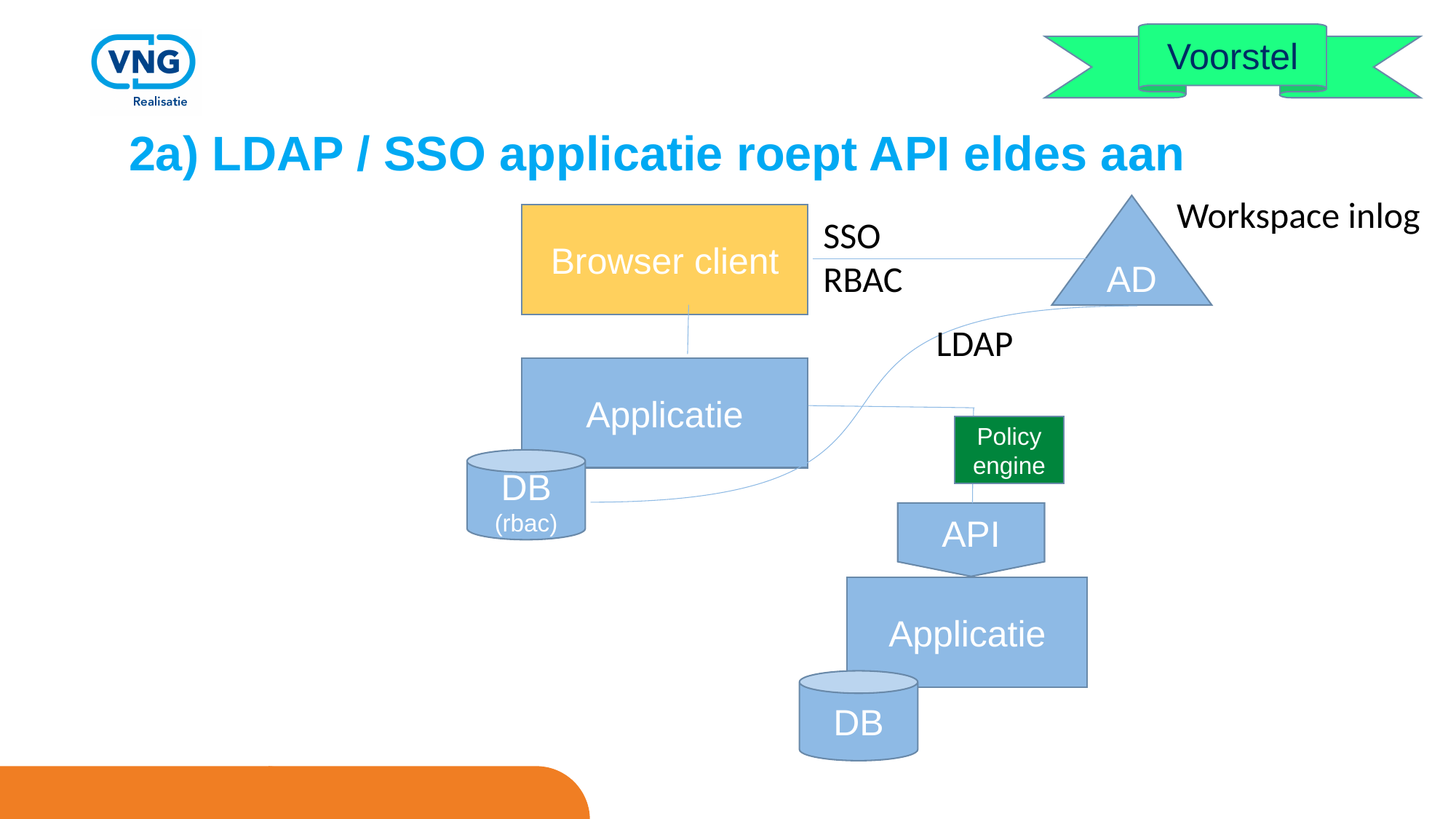

Voorstel
# 2a) LDAP / SSO applicatie roept API eldes aan
Workspace inlog
AD
Browser client
SSO
RBAC
LDAP
Applicatie
Policy
engine
DB
(rbac)
API
Applicatie
DB